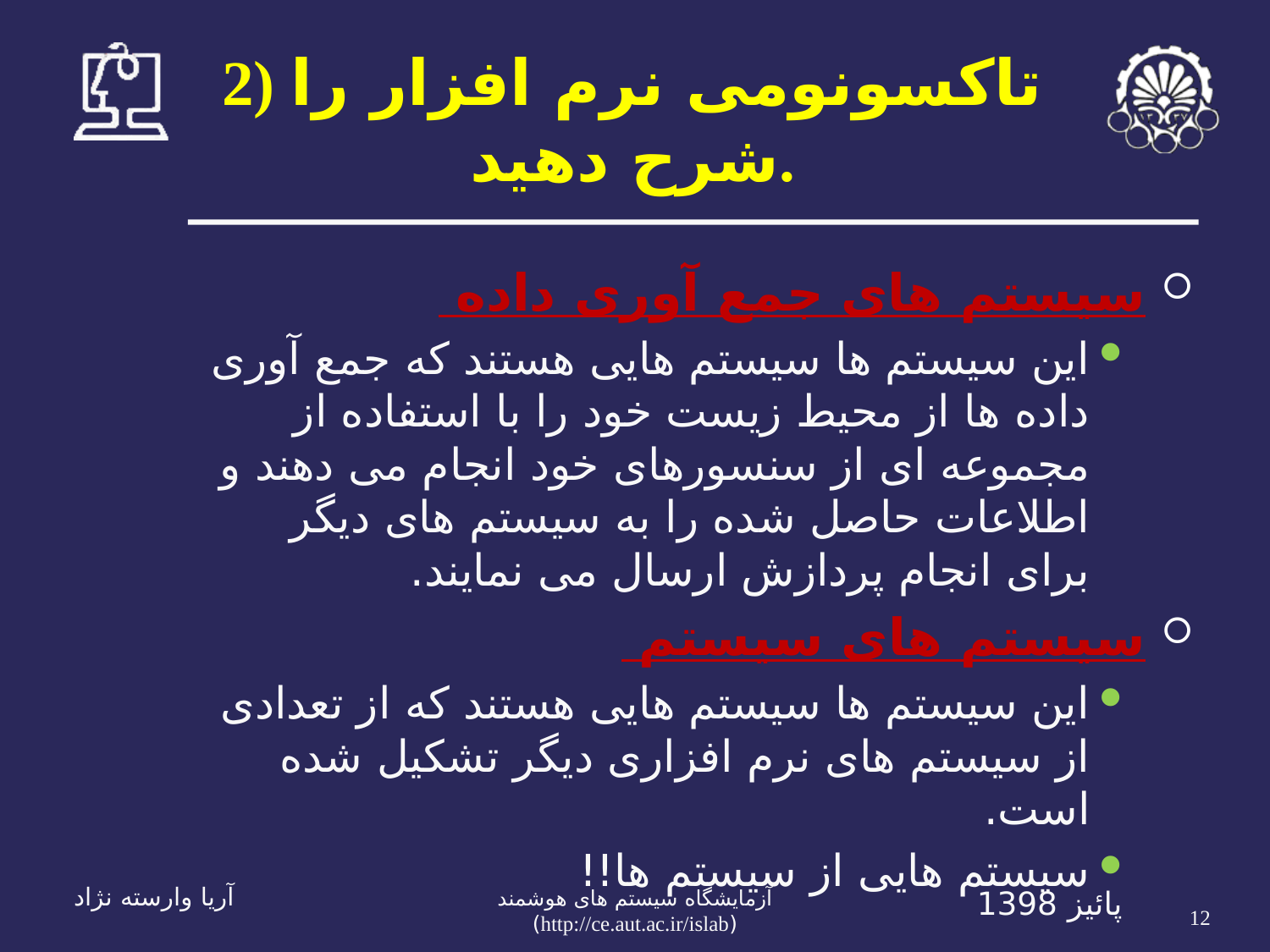

# 2) تاکسونومی نرم افزار را شرح دهید.
سیستم های جمع آوری داده
این سیستم ها سیستم هایی هستند که جمع آوری داده ها از محیط زیست خود را با استفاده از مجموعه ای از سنسورهای خود انجام می دهند و اطلاعات حاصل شده را به سیستم های دیگر برای انجام پردازش ارسال می نمایند.
سیستم های سیستم
این سیستم ها سیستم هایی هستند که از تعدادی از سیستم های نرم افزاری دیگر تشکیل شده است.
سیستم هایی از سیستم ها!!

12
آریا وارسته نژاد
پائیز 1398
آزمايشگاه سيستم های هوشمند (http://ce.aut.ac.ir/islab)